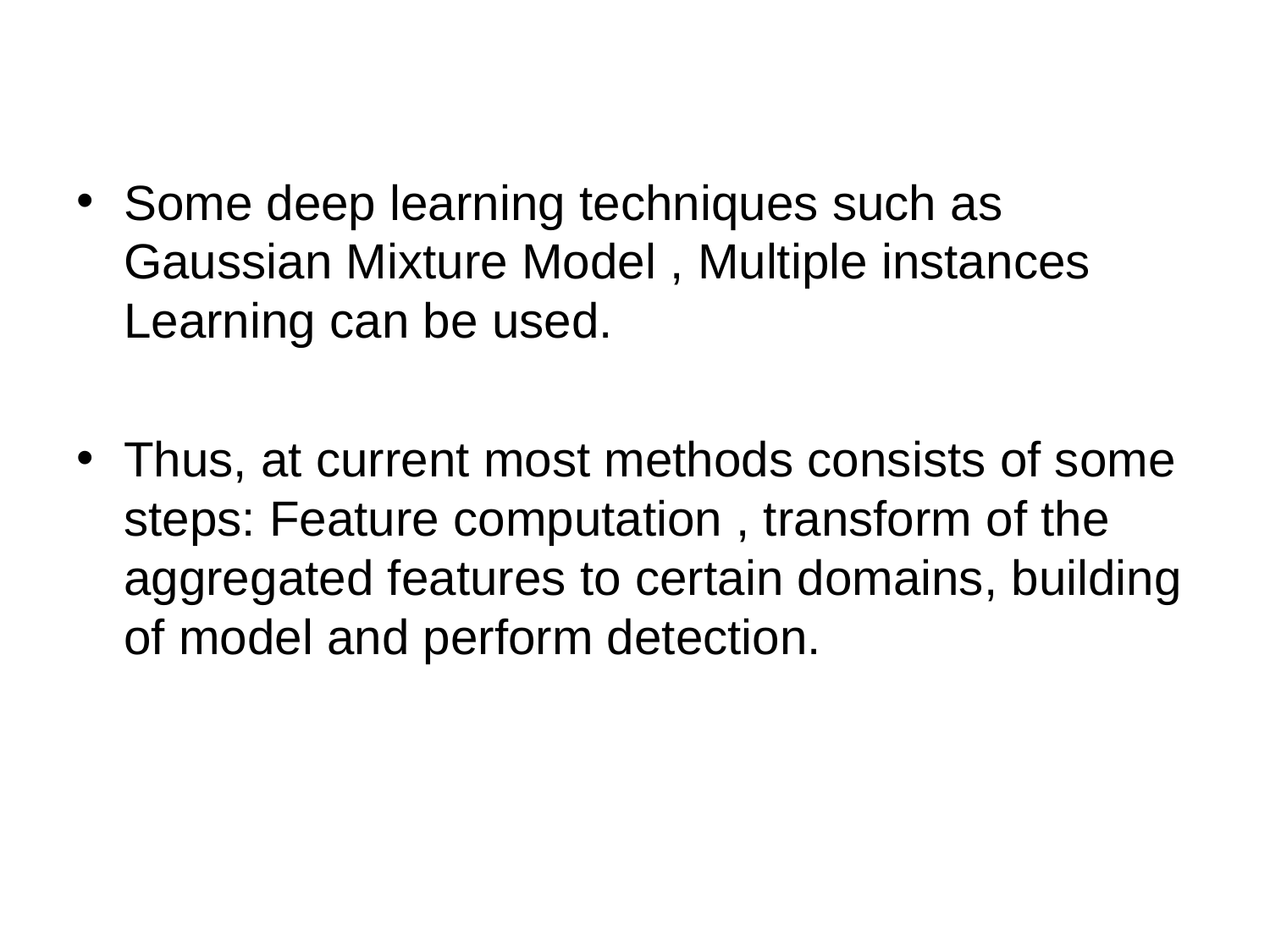

Some deep learning techniques such as Gaussian Mixture Model , Multiple instances Learning can be used.

Thus, at current most methods consists of some steps: Feature computation , transform of the aggregated features to certain domains, building of model and perform detection.